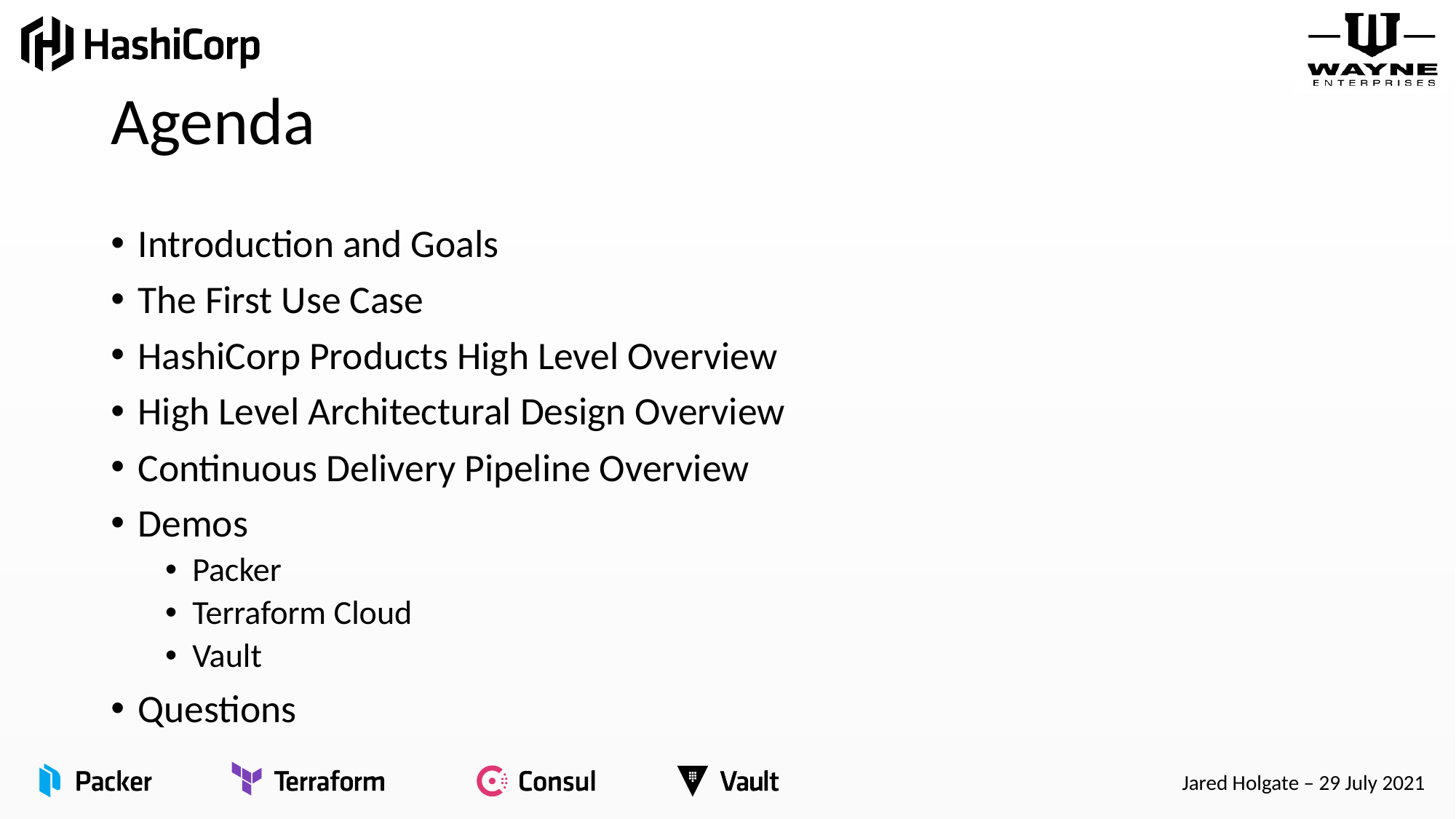

# Agenda
Introduction and Goals
The First Use Case
HashiCorp Products High Level Overview
High Level Architectural Design Overview
Continuous Delivery Pipeline Overview
Demos
Packer
Terraform Cloud
Vault
Questions